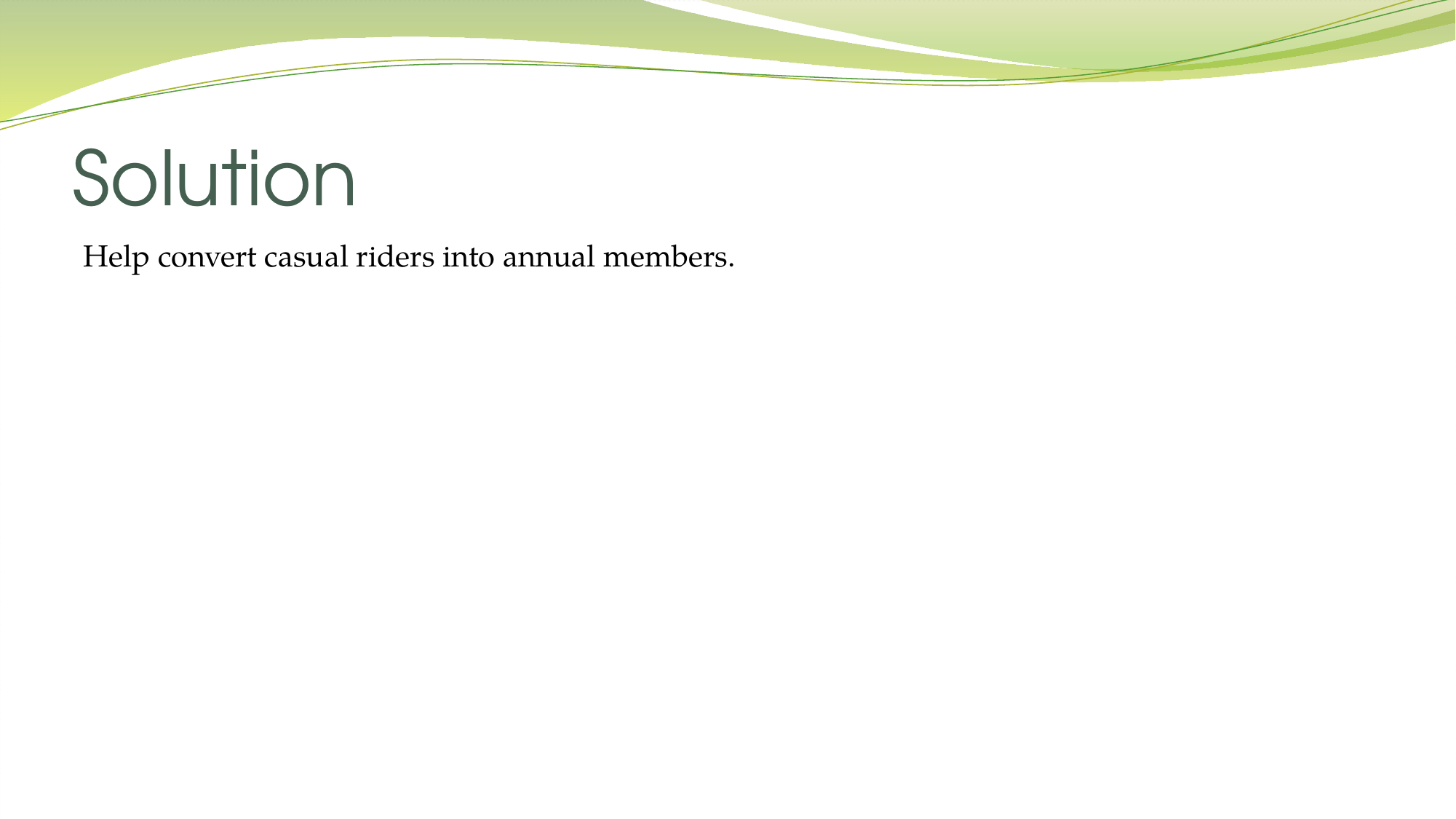

# Solution
Help convert casual riders into annual members.